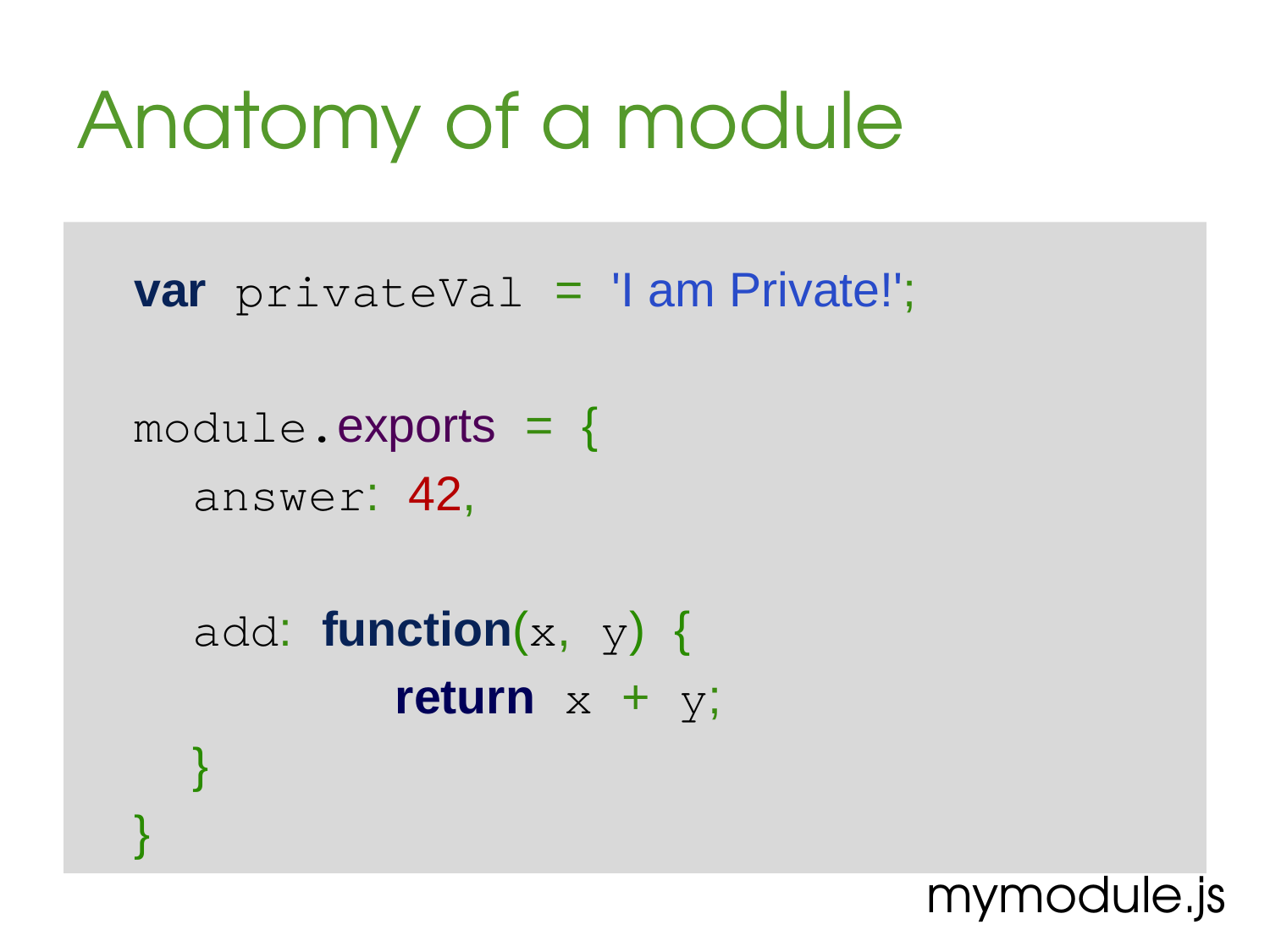

# Anatomy of a module

  var privateVal = 'I am Private!';

  module.exports = {
    answer: 42,

    add: function(x, y) {
           return x + y;
    }
  }

mymodule.js